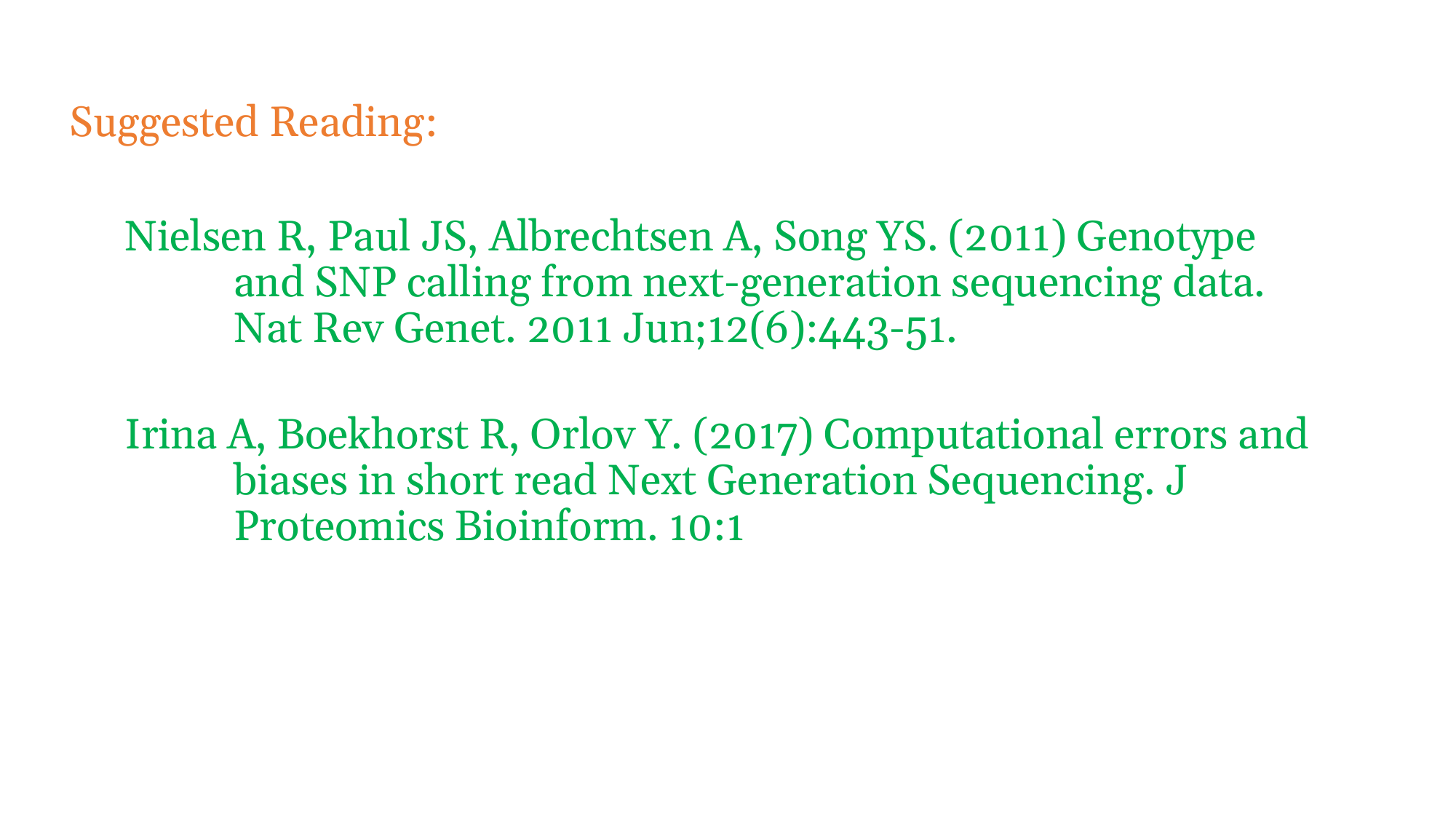

Suggested Reading:

Nielsen R, Paul JS, Albrechtsen A, Song YS. (2011) Genotype and SNP calling from next-generation sequencing data. Nat Rev Genet. 2011 Jun;12(6):443-51.

Irina A, Boekhorst R, Orlov Y. (2017) Computational errors and biases in short read Next Generation Sequencing. J Proteomics Bioinform. 10:1